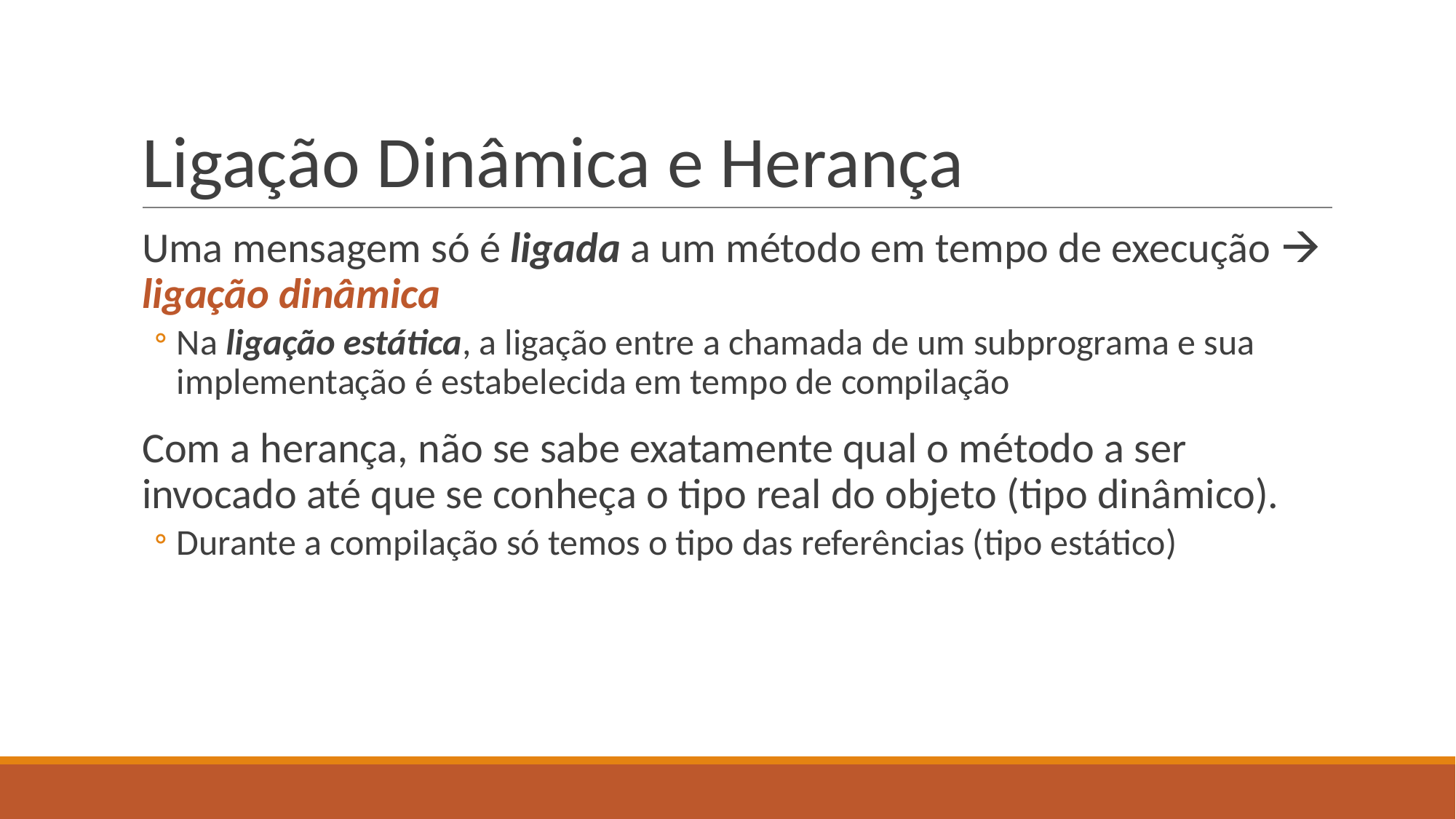

# Ligação Dinâmica e Herança
Uma mensagem só é ligada a um método em tempo de execução 🡪 ligação dinâmica
Na ligação estática, a ligação entre a chamada de um subprograma e sua implementação é estabelecida em tempo de compilação
Com a herança, não se sabe exatamente qual o método a ser invocado até que se conheça o tipo real do objeto (tipo dinâmico).
Durante a compilação só temos o tipo das referências (tipo estático)